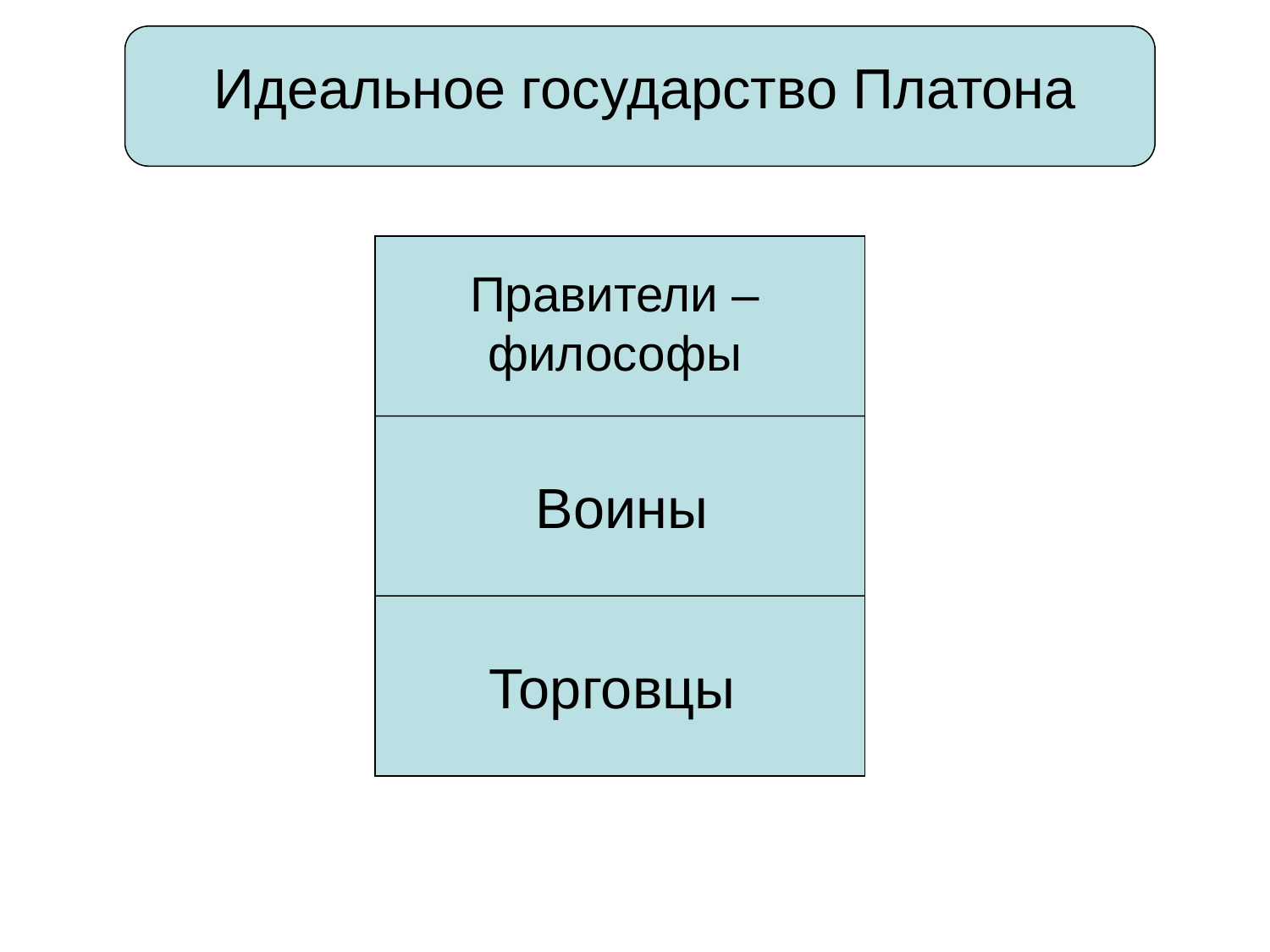

Идеальное государство Платона

Правители – философы

Воины

Торговцы